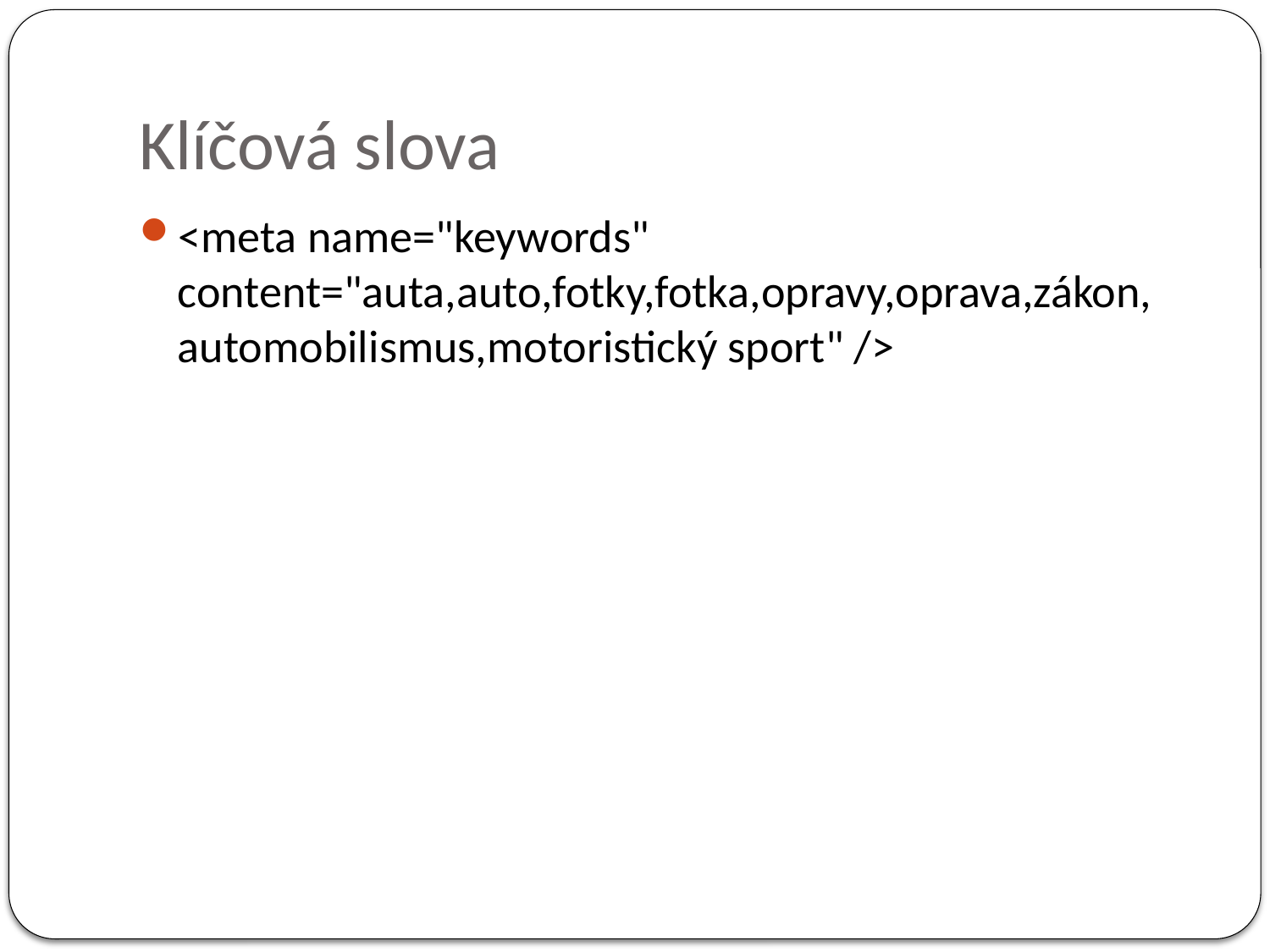

# Klíčová slova
<meta name="keywords" content="auta,auto,fotky,fotka,opravy,oprava,zákon,
automobilismus,motoristický sport" />